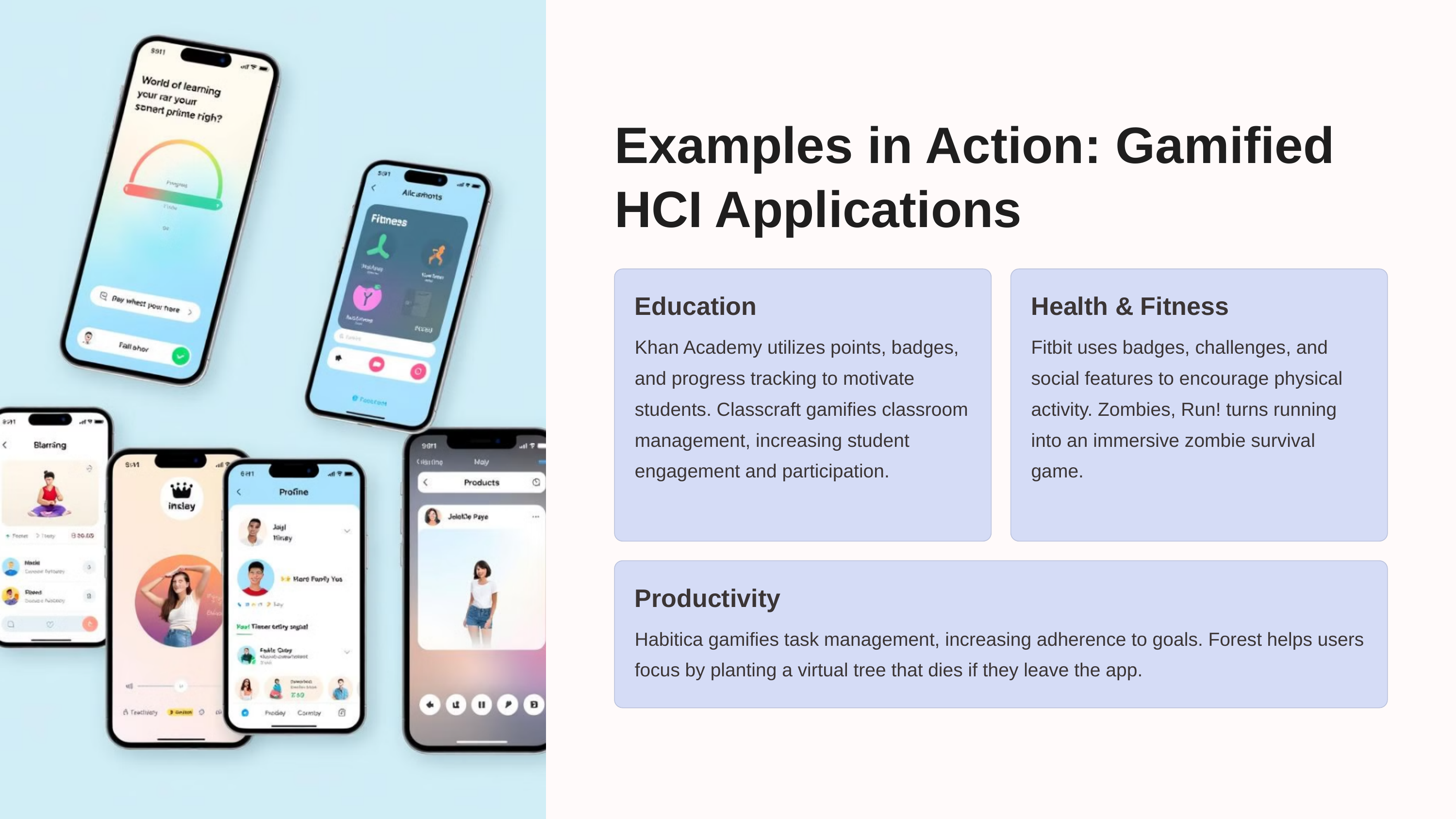

Examples in Action: Gamified HCI Applications

Education

Health & Fitness

Khan Academy utilizes points, badges, and progress tracking to motivate students. Classcraft gamifies classroom management, increasing student engagement and participation.

Fitbit uses badges, challenges, and social features to encourage physical activity. Zombies, Run! turns running into an immersive zombie survival game.

Productivity

Habitica gamifies task management, increasing adherence to goals. Forest helps users focus by planting a virtual tree that dies if they leave the app.